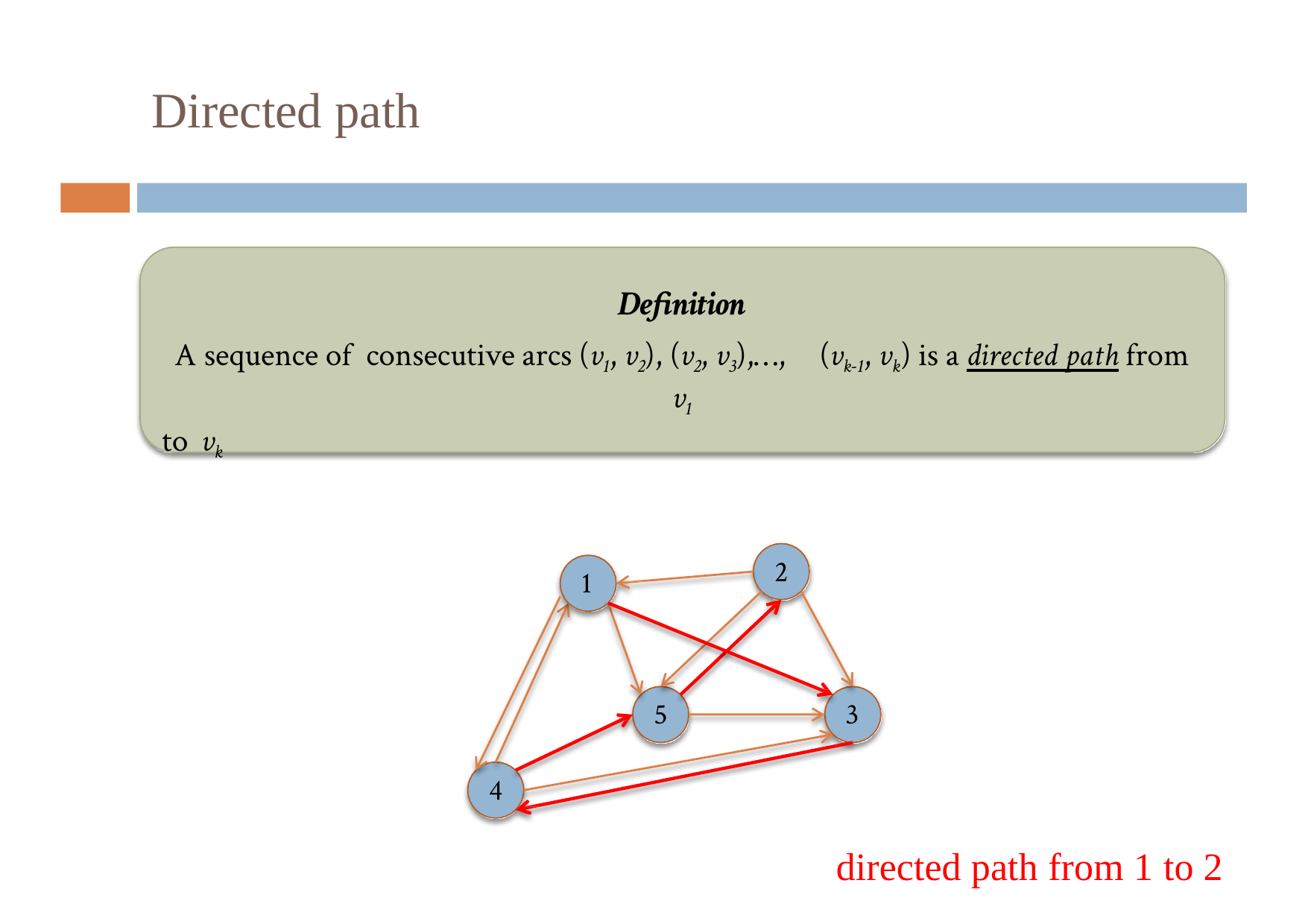

# Directed path

Definition
A sequence of  consecutive arcs (v1, v2), (v2, v3),…,	(vk-1, vk) is a directed path from v1
to vk

2

1

5
3

4
directed path from 1 to 2